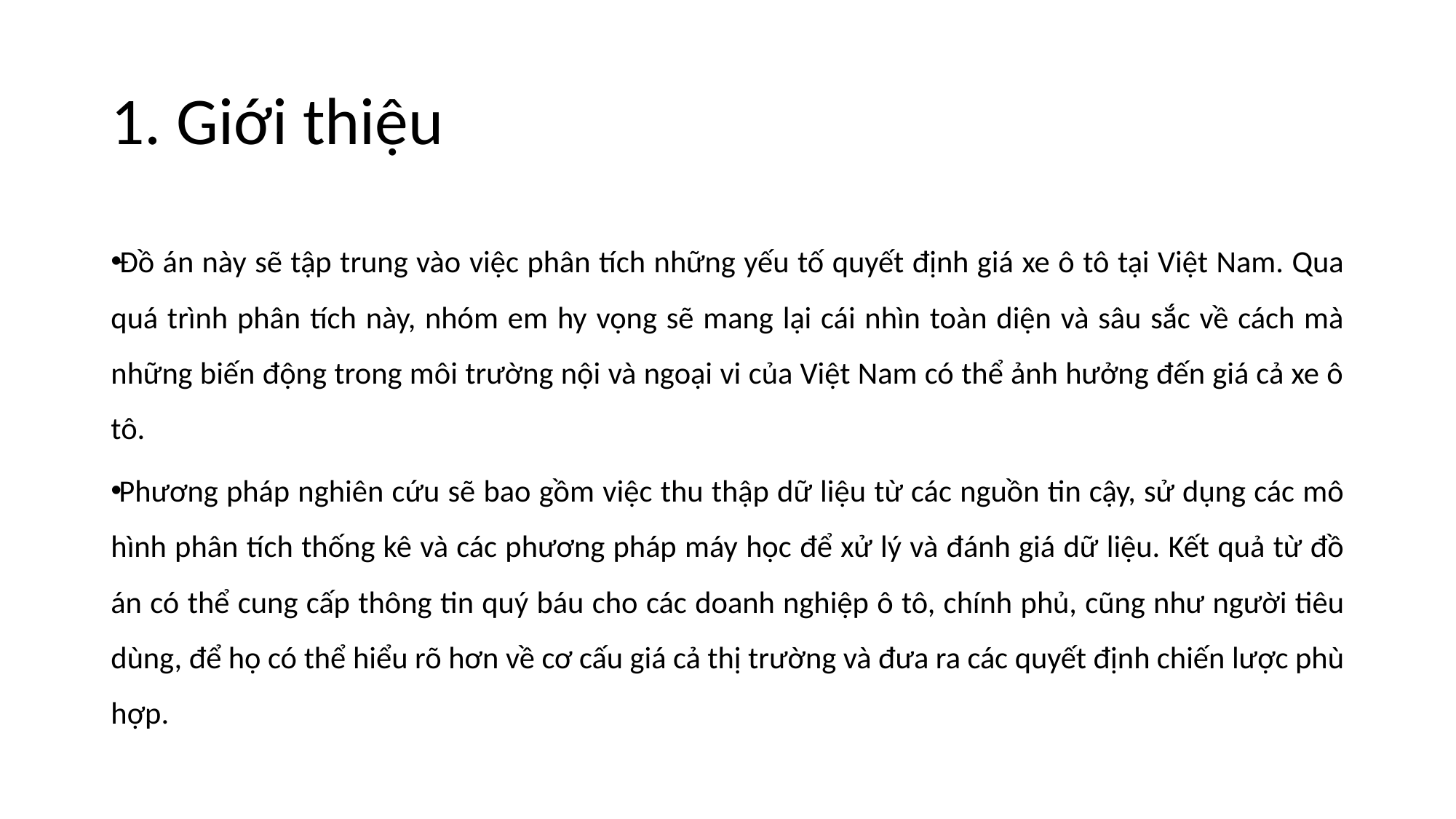

# 1. Giới thiệu
Đồ án này sẽ tập trung vào việc phân tích những yếu tố quyết định giá xe ô tô tại Việt Nam. Qua quá trình phân tích này, nhóm em hy vọng sẽ mang lại cái nhìn toàn diện và sâu sắc về cách mà những biến động trong môi trường nội và ngoại vi của Việt Nam có thể ảnh hưởng đến giá cả xe ô tô.
Phương pháp nghiên cứu sẽ bao gồm việc thu thập dữ liệu từ các nguồn tin cậy, sử dụng các mô hình phân tích thống kê và các phương pháp máy học để xử lý và đánh giá dữ liệu. Kết quả từ đồ án có thể cung cấp thông tin quý báu cho các doanh nghiệp ô tô, chính phủ, cũng như người tiêu dùng, để họ có thể hiểu rõ hơn về cơ cấu giá cả thị trường và đưa ra các quyết định chiến lược phù hợp.